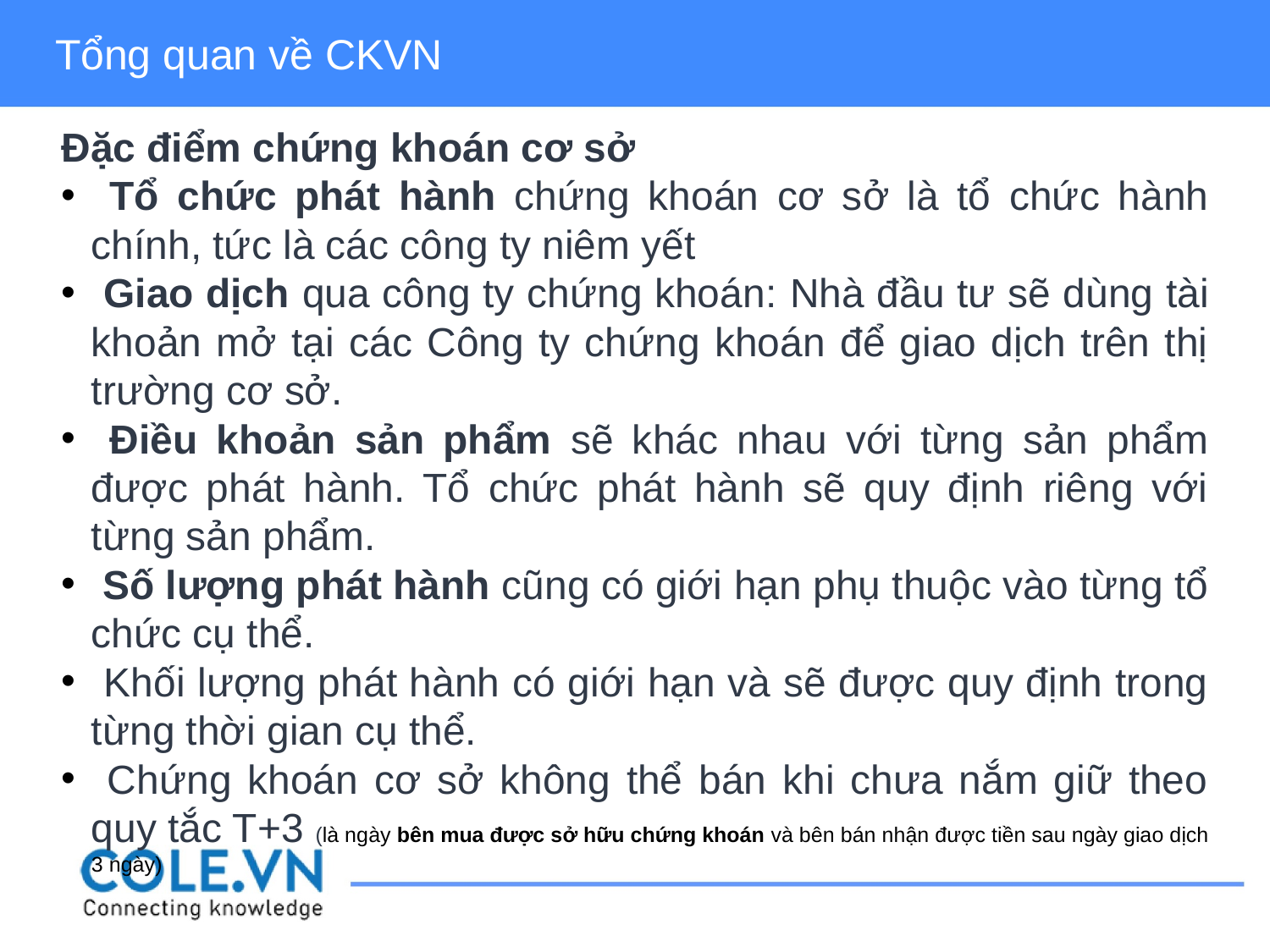

Tổng quan về CKVN
Đặc điểm chứng khoán cơ sở
 Tổ chức phát hành chứng khoán cơ sở là tổ chức hành chính, tức là các công ty niêm yết
 Giao dịch qua công ty chứng khoán: Nhà đầu tư sẽ dùng tài khoản mở tại các Công ty chứng khoán để giao dịch trên thị trường cơ sở.
 Điều khoản sản phẩm sẽ khác nhau với từng sản phẩm được phát hành. Tổ chức phát hành sẽ quy định riêng với từng sản phẩm.
 Số lượng phát hành cũng có giới hạn phụ thuộc vào từng tổ chức cụ thể.
 Khối lượng phát hành có giới hạn và sẽ được quy định trong từng thời gian cụ thể.
 Chứng khoán cơ sở không thể bán khi chưa nắm giữ theo quy tắc T+3 (là ngày bên mua được sở hữu chứng khoán và bên bán nhận được tiền sau ngày giao dịch 3 ngày)